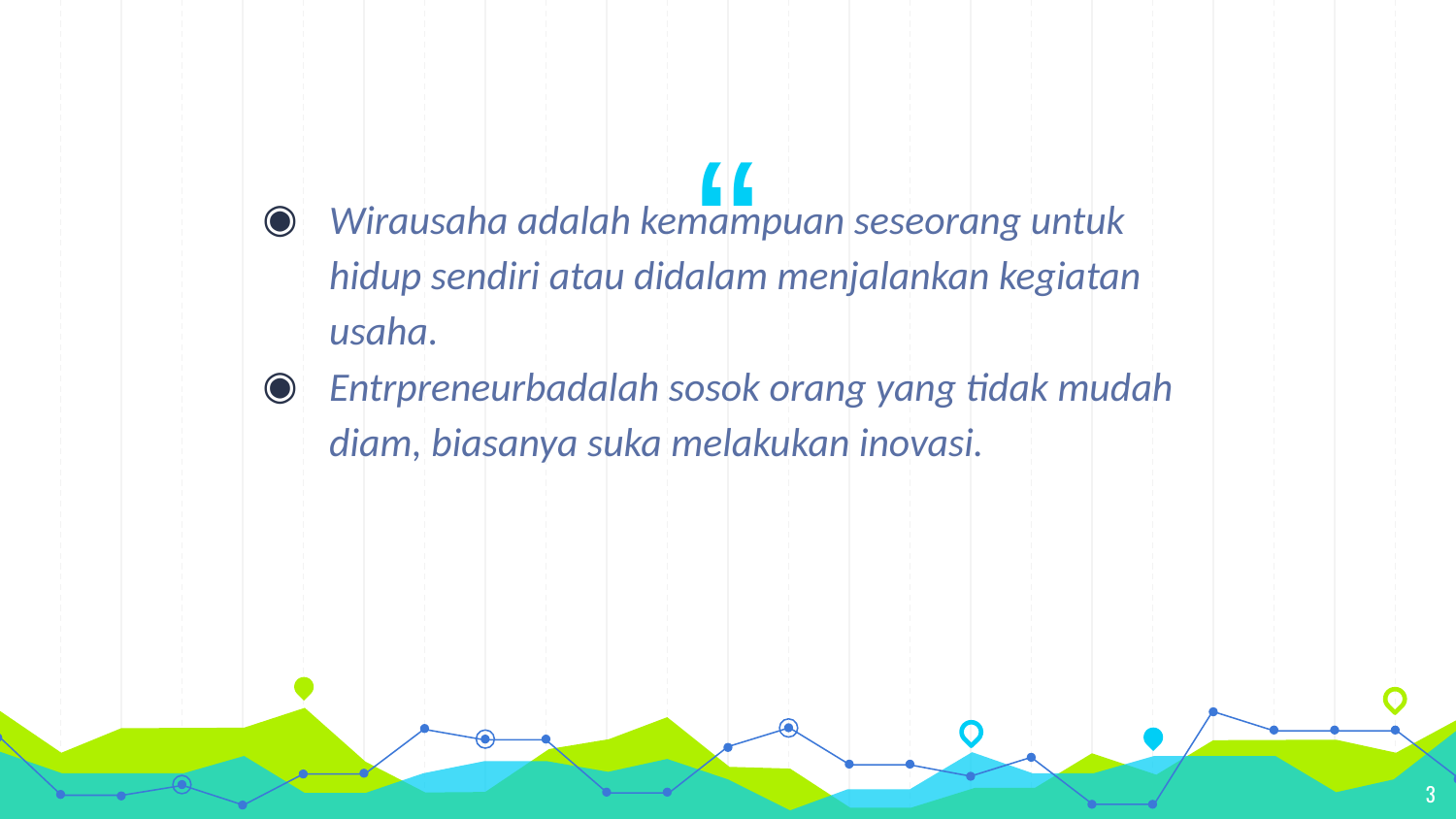

Wirausaha adalah kemampuan seseorang untuk hidup sendiri atau didalam menjalankan kegiatan usaha.
Entrpreneurbadalah sosok orang yang tidak mudah diam, biasanya suka melakukan inovasi.
3